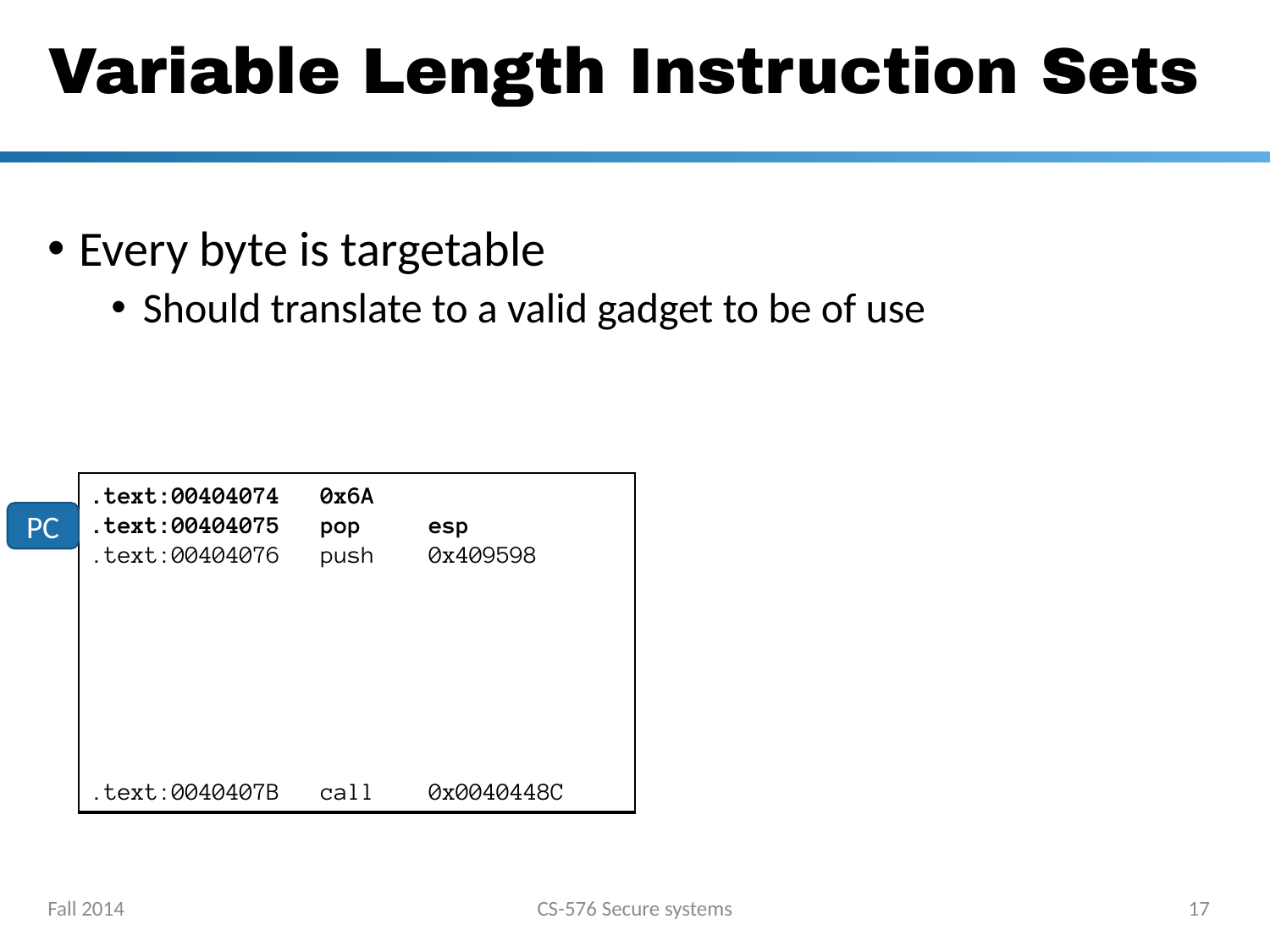

# Variable Length Instruction Sets
Every byte is targetable
Should translate to a valid gadget to be of use
.text:00404074   0x6A
.text:00404075   pop     esp
.text:00404076   push    0x409598

.text:0040407B   call    0x0040448C
.text:00404074   push    0x5C

.text:00404076   push    0x409598

.text:0040407B   call    0x0040448C
PC
Fall 2014
CS-576 Secure systems
17